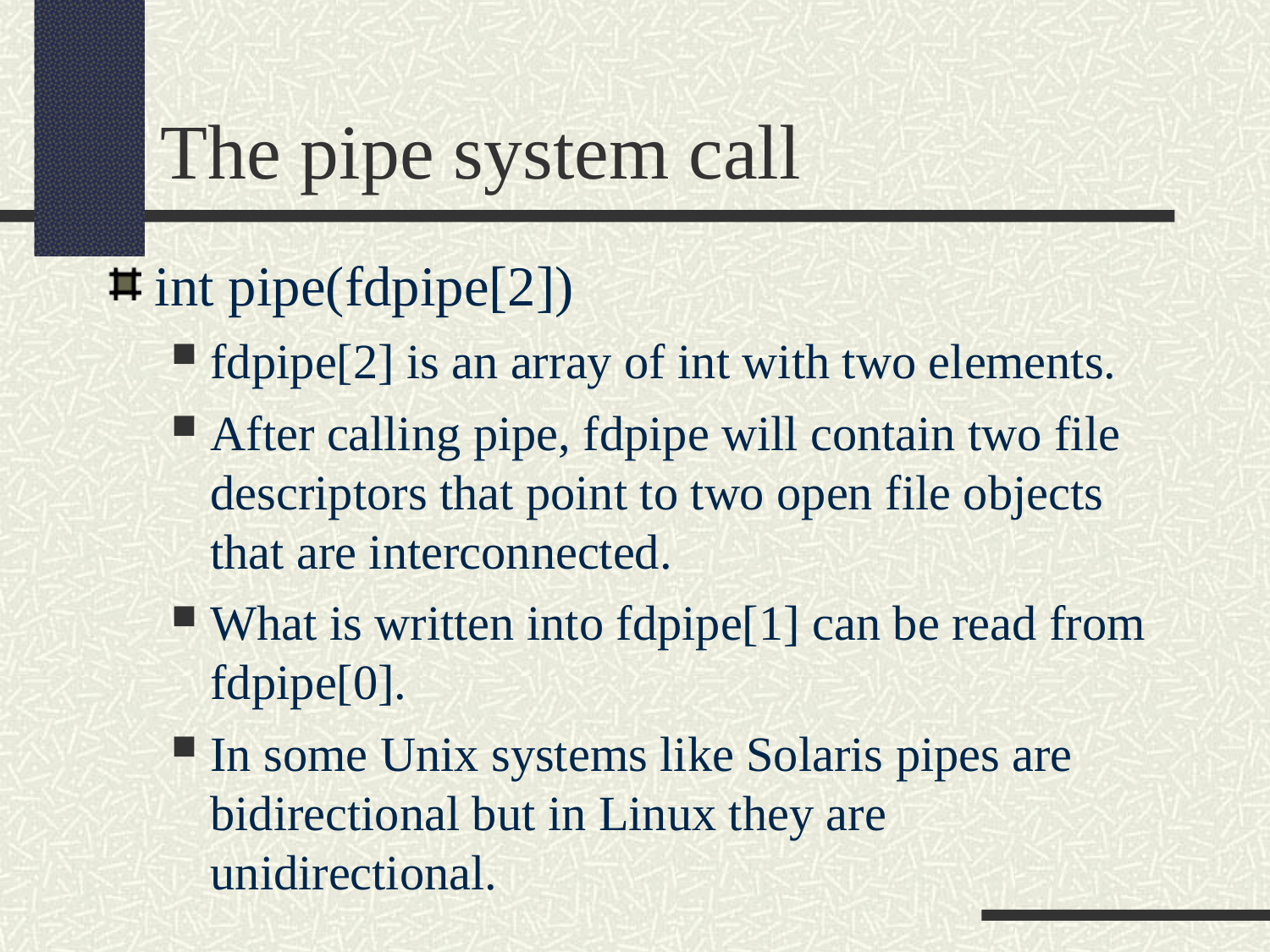

The pipe system call
int pipe(fdpipe[2])
fdpipe[2] is an array of int with two elements.
After calling pipe, fdpipe will contain two file descriptors that point to two open file objects that are interconnected.
What is written into fdpipe[1] can be read from fdpipe[0].
In some Unix systems like Solaris pipes are bidirectional but in Linux they are unidirectional.